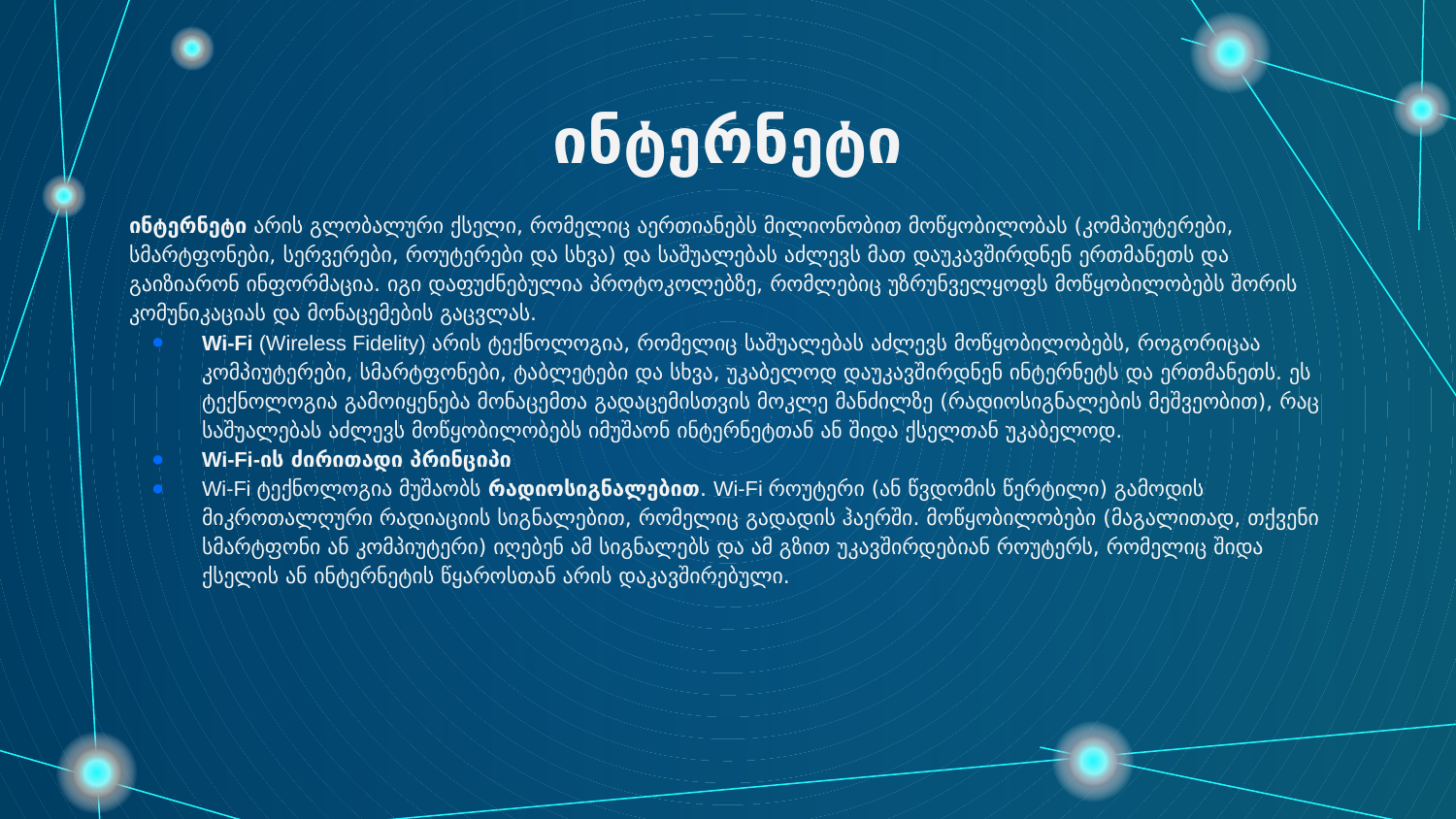

# ინტერნეტი
ინტერნეტი არის გლობალური ქსელი, რომელიც აერთიანებს მილიონობით მოწყობილობას (კომპიუტერები, სმარტფონები, სერვერები, როუტერები და სხვა) და საშუალებას აძლევს მათ დაუკავშირდნენ ერთმანეთს და გაიზიარონ ინფორმაცია. იგი დაფუძნებულია პროტოკოლებზე, რომლებიც უზრუნველყოფს მოწყობილობებს შორის კომუნიკაციას და მონაცემების გაცვლას.
Wi-Fi (Wireless Fidelity) არის ტექნოლოგია, რომელიც საშუალებას აძლევს მოწყობილობებს, როგორიცაა კომპიუტერები, სმარტფონები, ტაბლეტები და სხვა, უკაბელოდ დაუკავშირდნენ ინტერნეტს და ერთმანეთს. ეს ტექნოლოგია გამოიყენება მონაცემთა გადაცემისთვის მოკლე მანძილზე (რადიოსიგნალების მეშვეობით), რაც საშუალებას აძლევს მოწყობილობებს იმუშაონ ინტერნეტთან ან შიდა ქსელთან უკაბელოდ.
Wi-Fi-ის ძირითადი პრინციპი
Wi-Fi ტექნოლოგია მუშაობს რადიოსიგნალებით. Wi-Fi როუტერი (ან წვდომის წერტილი) გამოდის მიკროთალღური რადიაციის სიგნალებით, რომელიც გადადის ჰაერში. მოწყობილობები (მაგალითად, თქვენი სმარტფონი ან კომპიუტერი) იღებენ ამ სიგნალებს და ამ გზით უკავშირდებიან როუტერს, რომელიც შიდა ქსელის ან ინტერნეტის წყაროსთან არის დაკავშირებული.